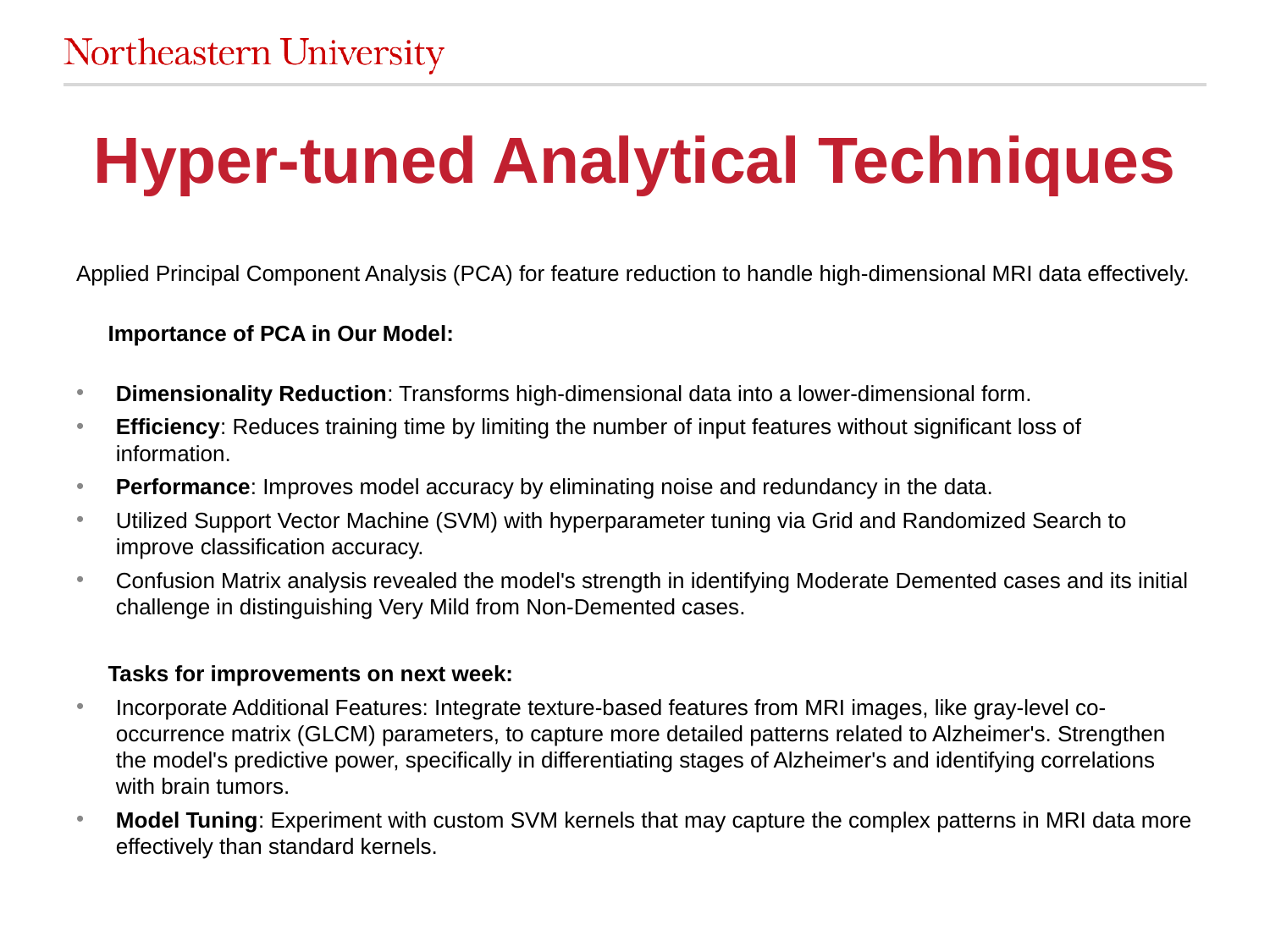

# Hyper-tuned Analytical Techniques

Applied Principal Component Analysis (PCA) for feature reduction to handle high-dimensional MRI data effectively.
Importance of PCA in Our Model:
Dimensionality Reduction: Transforms high-dimensional data into a lower-dimensional form.
Efficiency: Reduces training time by limiting the number of input features without significant loss of information.
Performance: Improves model accuracy by eliminating noise and redundancy in the data.
Utilized Support Vector Machine (SVM) with hyperparameter tuning via Grid and Randomized Search to improve classification accuracy.
Confusion Matrix analysis revealed the model's strength in identifying Moderate Demented cases and its initial challenge in distinguishing Very Mild from Non-Demented cases.

Tasks for improvements on next week:
Incorporate Additional Features: Integrate texture-based features from MRI images, like gray-level co-occurrence matrix (GLCM) parameters, to capture more detailed patterns related to Alzheimer's. Strengthen the model's predictive power, specifically in differentiating stages of Alzheimer's and identifying correlations with brain tumors.
Model Tuning: Experiment with custom SVM kernels that may capture the complex patterns in MRI data more effectively than standard kernels.